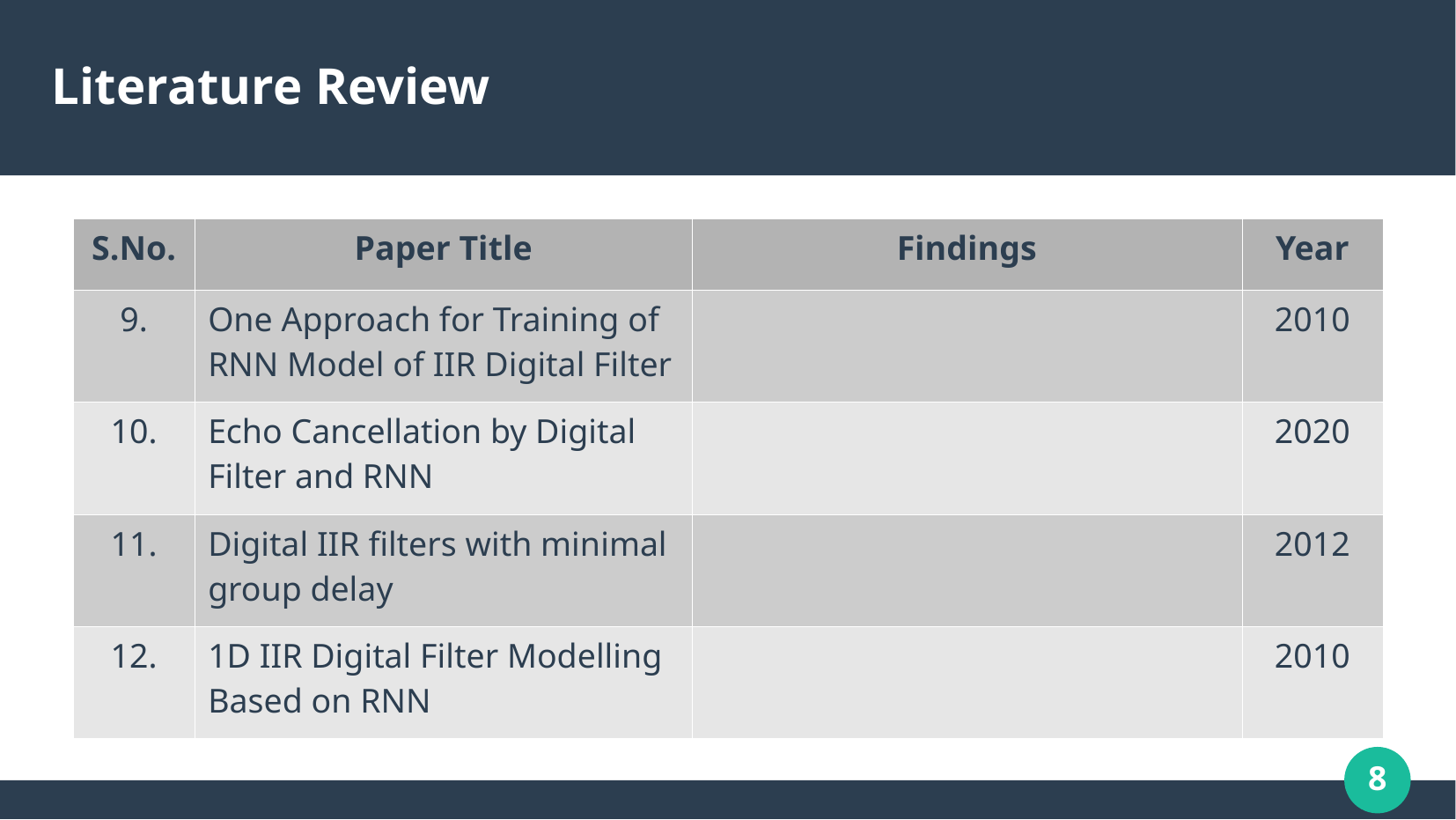

# Literature Review
| S.No. | Paper Title | Findings | Year |
| --- | --- | --- | --- |
| 9. | One Approach for Training of RNN Model of IIR Digital Filter |  | 2010 |
| 10. | Echo Cancellation by Digital Filter and RNN |  | 2020 |
| 11. | Digital IIR filters with minimal group delay |  | 2012 |
| 12. | 1D IIR Digital Filter Modelling Based on RNN |  | 2010 |